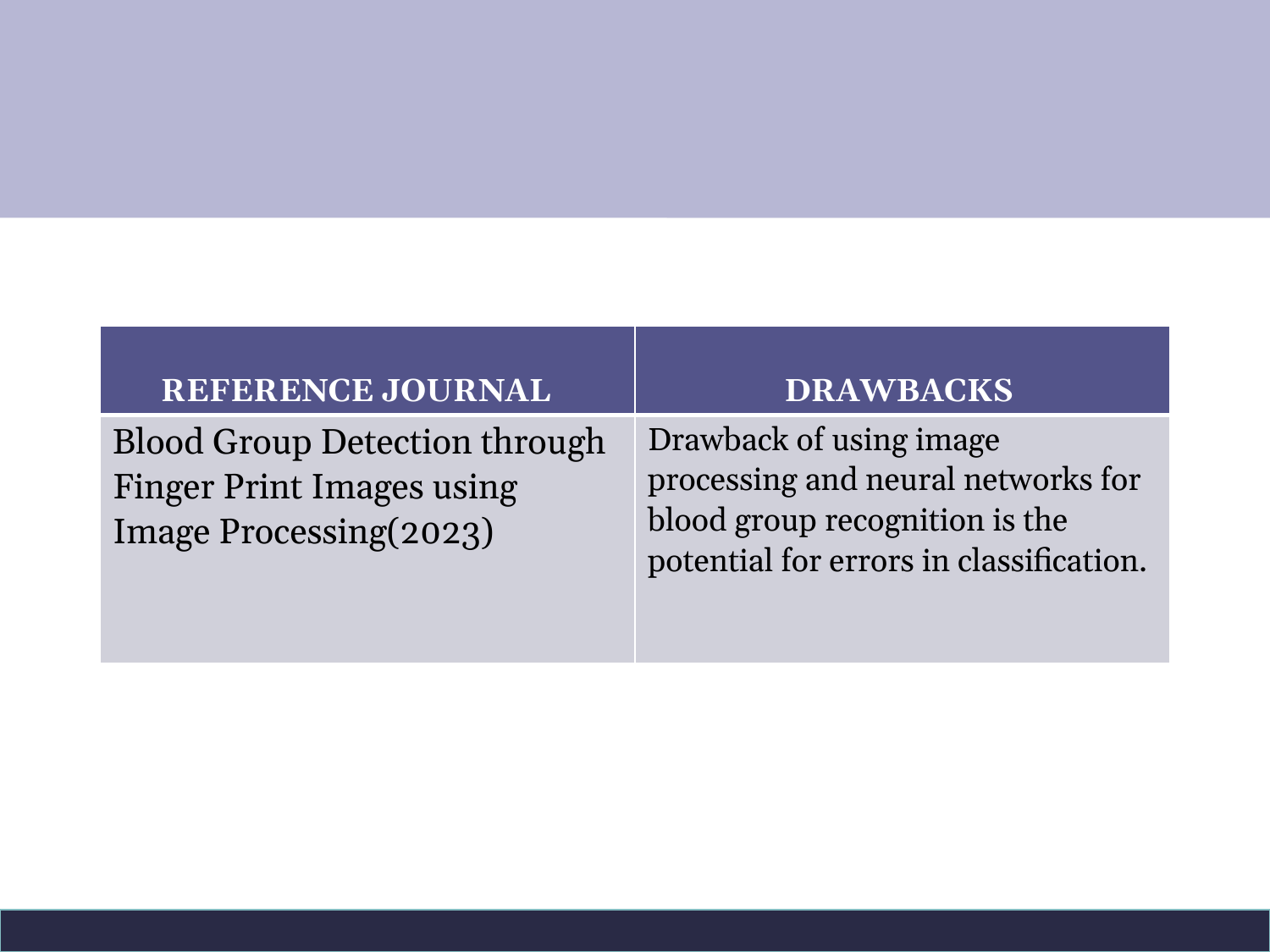

| REFERENCE JOURNAL | DRAWBACKS |
| --- | --- |
| Blood Group Detection through Finger Print Images using Image Processing(2023) | Drawback of using image processing and neural networks for blood group recognition is the potential for errors in classification. |

4/7